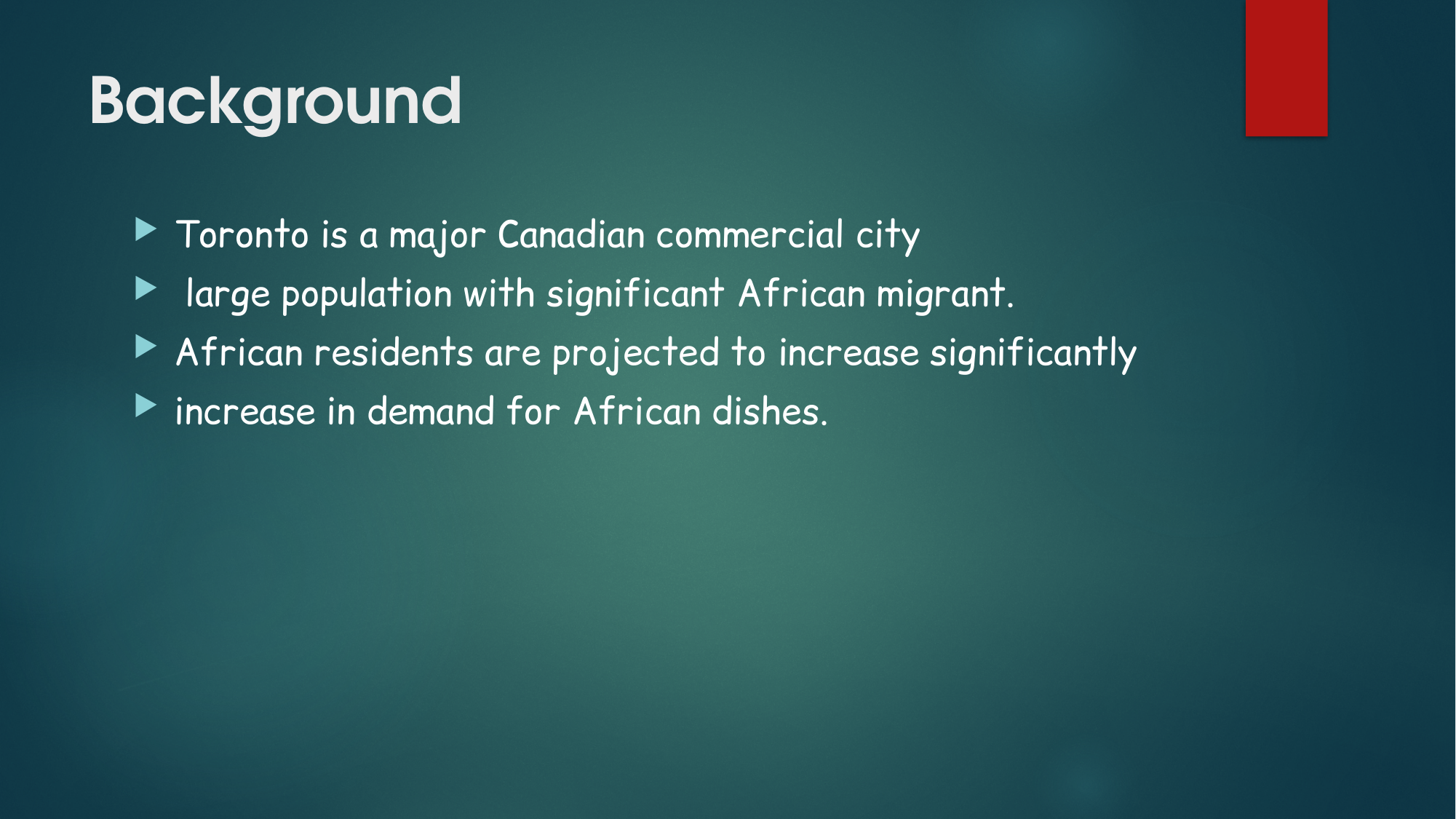

# Background
Toronto is a major Canadian commercial city
 large population with significant African migrant.
African residents are projected to increase significantly
increase in demand for African dishes.